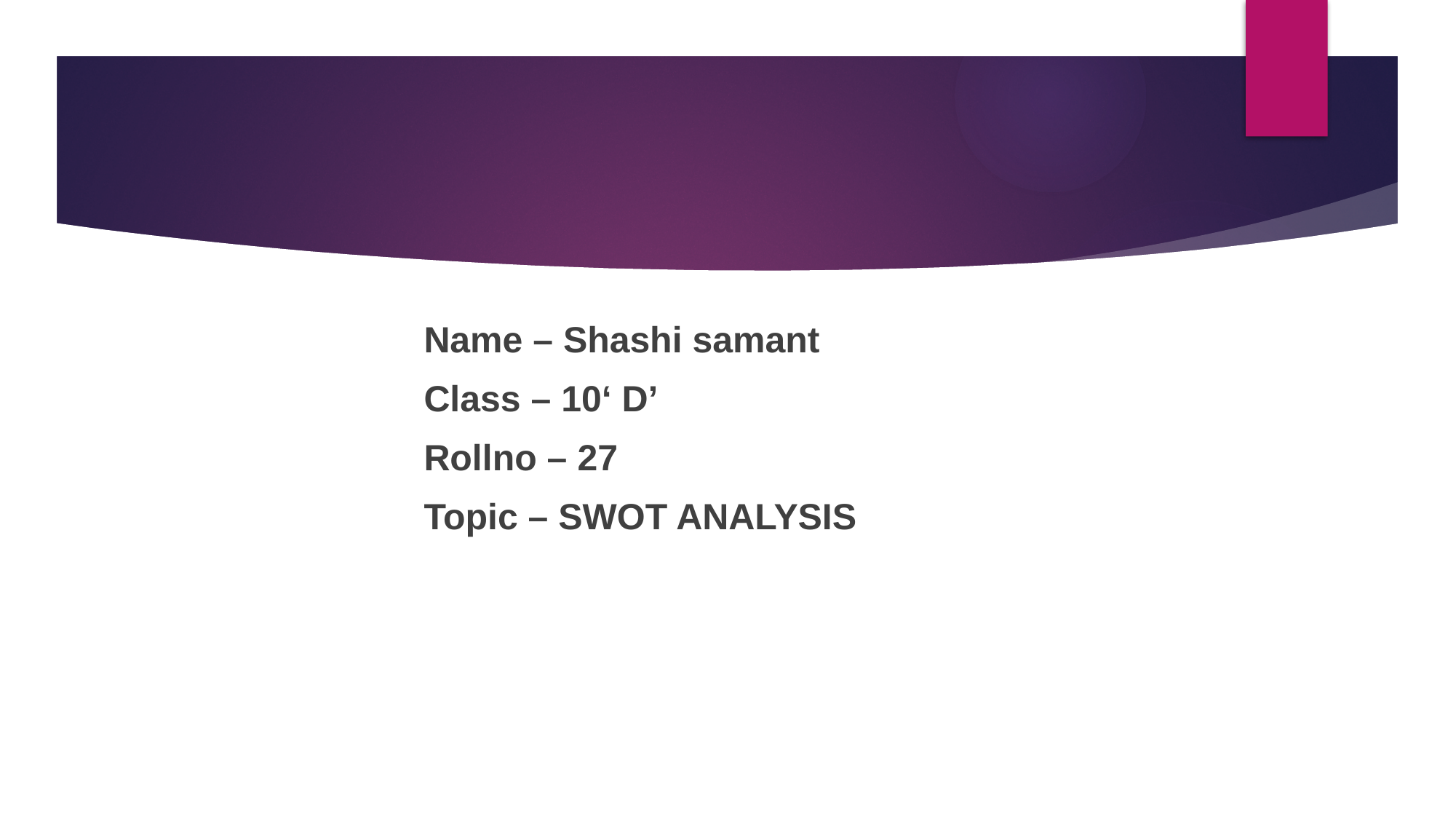

Name – Shashi samant
                           Class – 10‘ D’
                           Rollno – 27
                           Topic – SWOT ANALYSIS